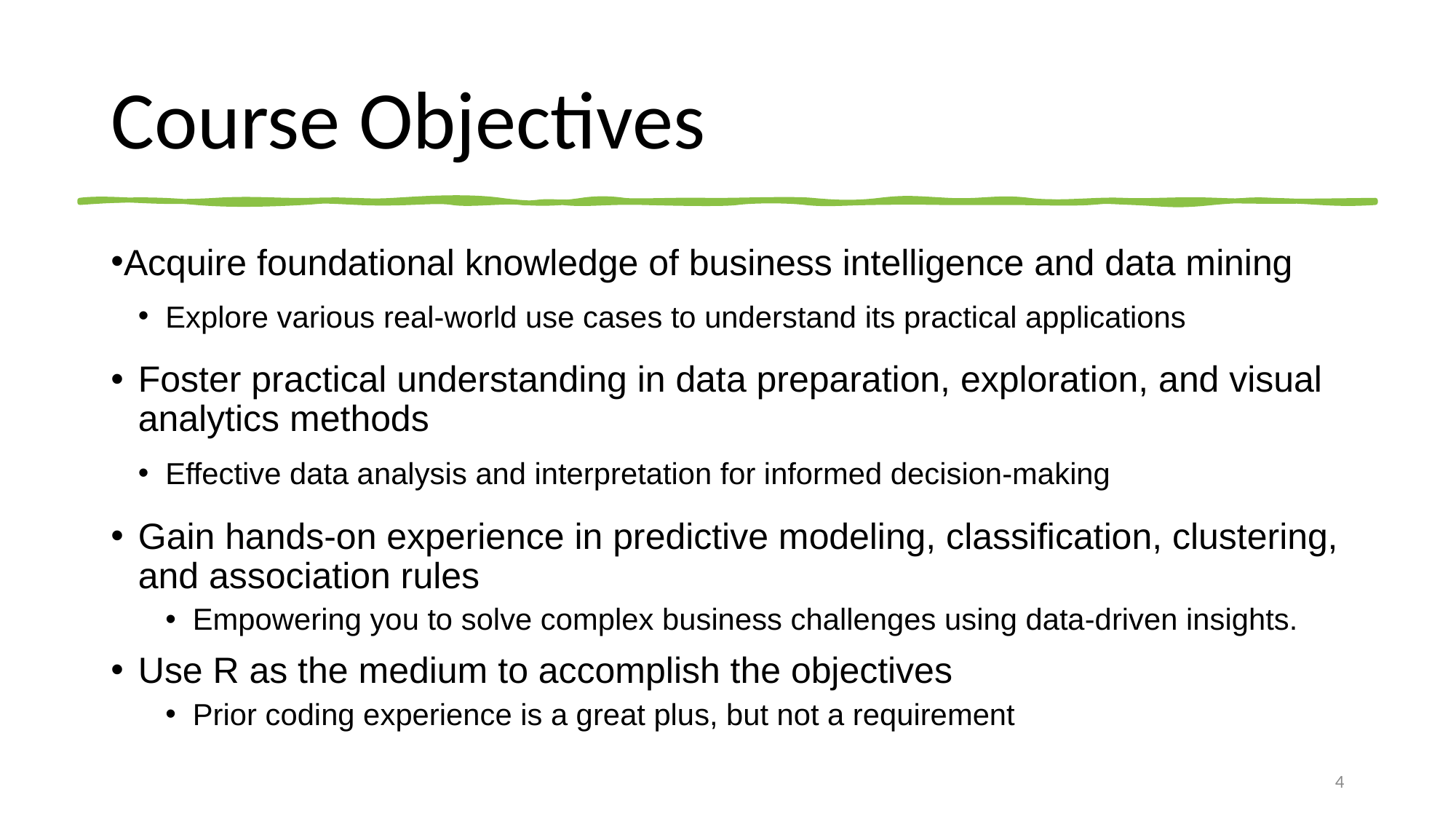

# Course Objectives

Acquire foundational knowledge of business intelligence and data mining
Explore various real-world use cases to understand its practical applications
Foster practical understanding in data preparation, exploration, and visual analytics methods
Effective data analysis and interpretation for informed decision-making
Gain hands-on experience in predictive modeling, classification, clustering, and association rules
Empowering you to solve complex business challenges using data-driven insights.
Use R as the medium to accomplish the objectives
Prior coding experience is a great plus, but not a requirement
4